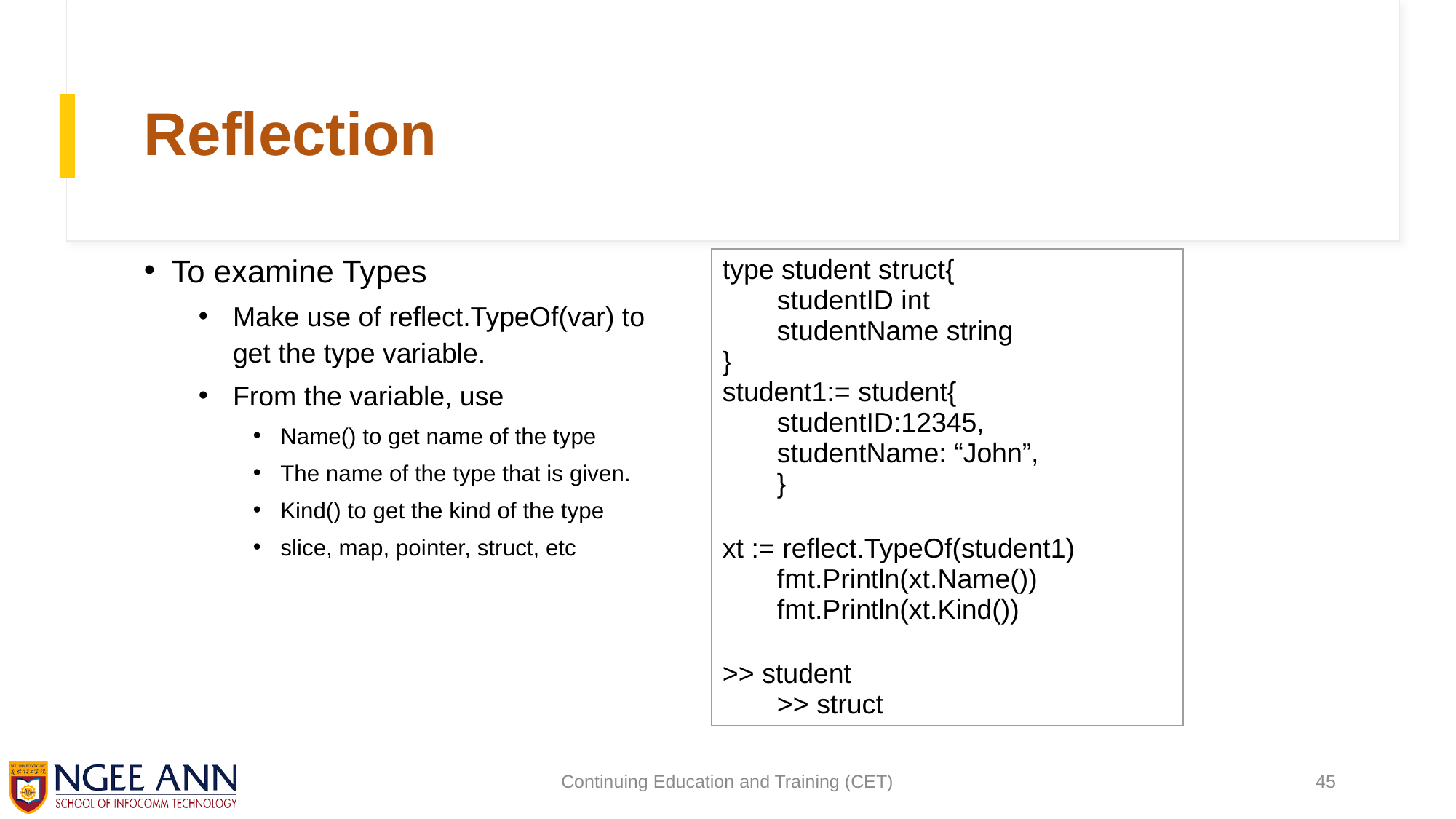

# Reflection
To examine Types
Make use of reflect.TypeOf(var) to get the type variable.
From the variable, use
Name() to get name of the type
The name of the type that is given.
Kind() to get the kind of the type
slice, map, pointer, struct, etc

| type student struct{ studentID int studentName string } student1:= student{ studentID:12345, studentName: “John”, } xt := reflect.TypeOf(student1) fmt.Println(xt.Name()) fmt.Println(xt.Kind()) >> student >> struct |
| --- |

Continuing Education and Training (CET)
45